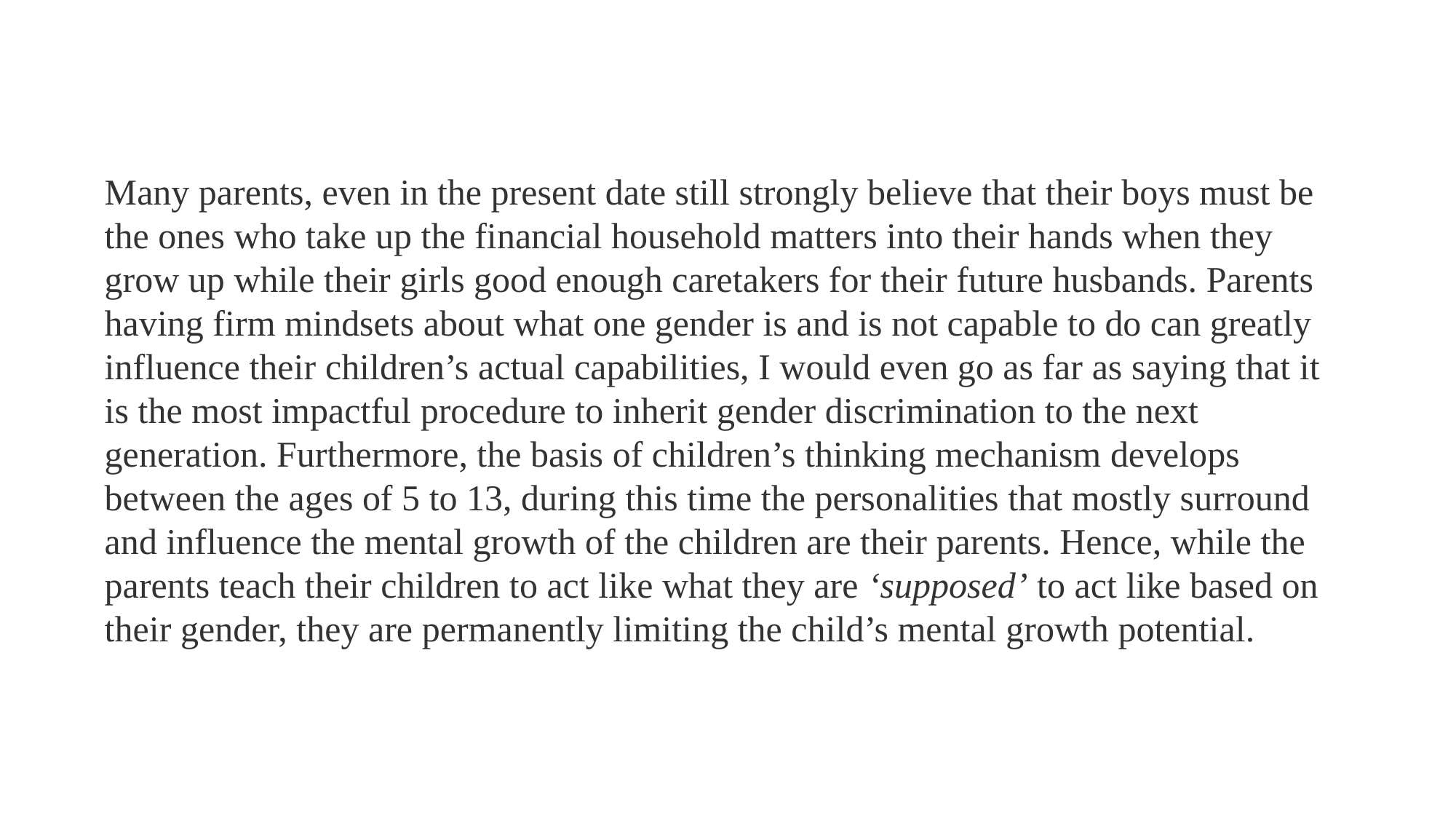

Many parents, even in the present date still strongly believe that their boys must be the ones who take up the financial household matters into their hands when they grow up while their girls good enough caretakers for their future husbands. Parents having firm mindsets about what one gender is and is not capable to do can greatly influence their children’s actual capabilities, I would even go as far as saying that it is the most impactful procedure to inherit gender discrimination to the next generation. Furthermore, the basis of children’s thinking mechanism develops between the ages of 5 to 13, during this time the personalities that mostly surround and influence the mental growth of the children are their parents. Hence, while the parents teach their children to act like what they are ‘supposed’ to act like based on their gender, they are permanently limiting the child’s mental growth potential.